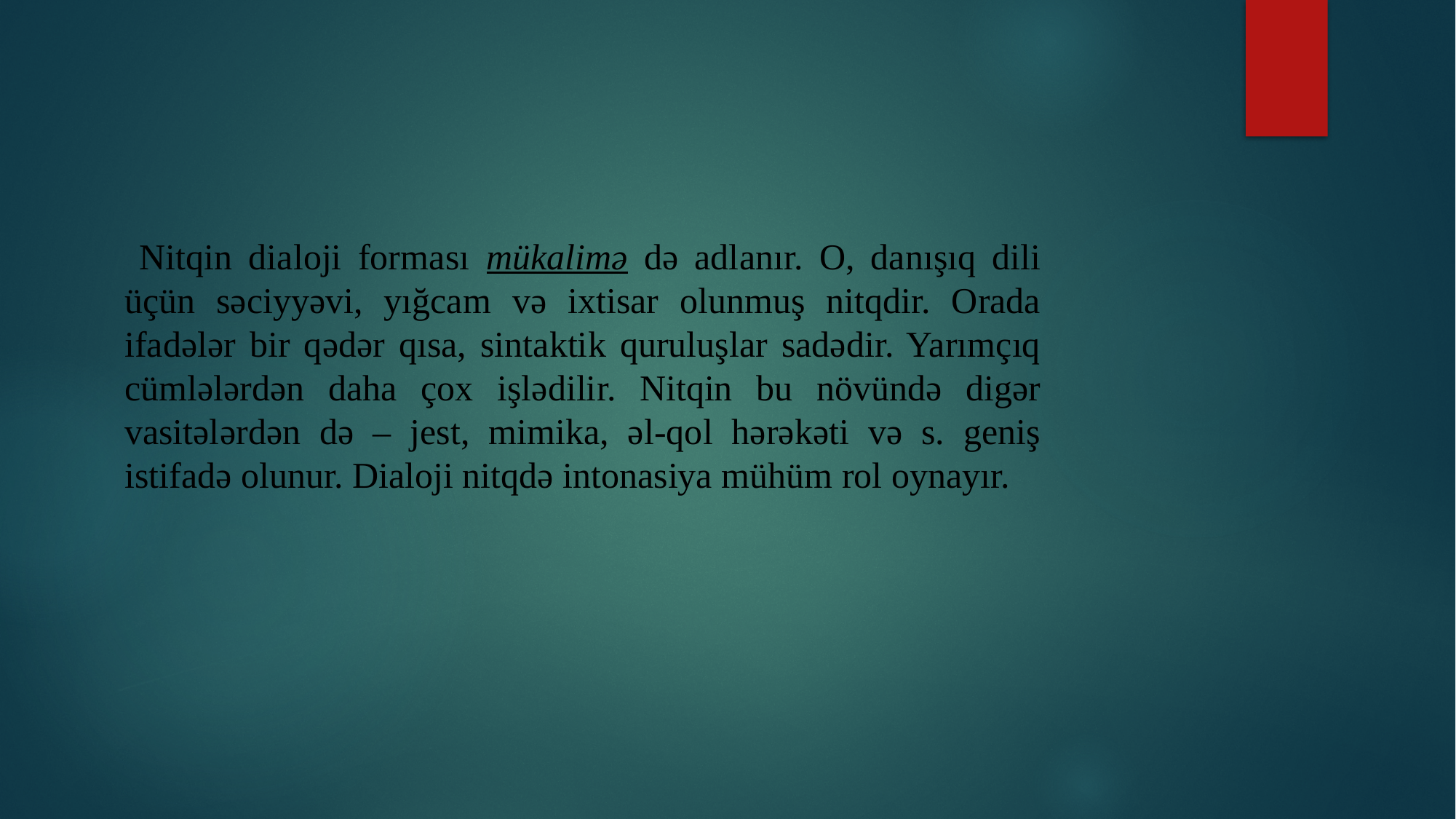

Nitqin dialoji forması mükalimə də adlanır. O, danışıq dili üçün səciyyəvi, yığcam və ixtisar olunmuş nitqdir. Orada ifadələr bir qədər qısa, sintaktik quruluşlar sadədir. Yarımçıq cümlələrdən daha çox işlədilir. Nitqin bu növündə digər vasitələrdən də – jest, mimika, əl-qol hərəkəti və s. geniş istifadə olunur. Dialoji nitqdə intonasiya mühüm rol oynayır.